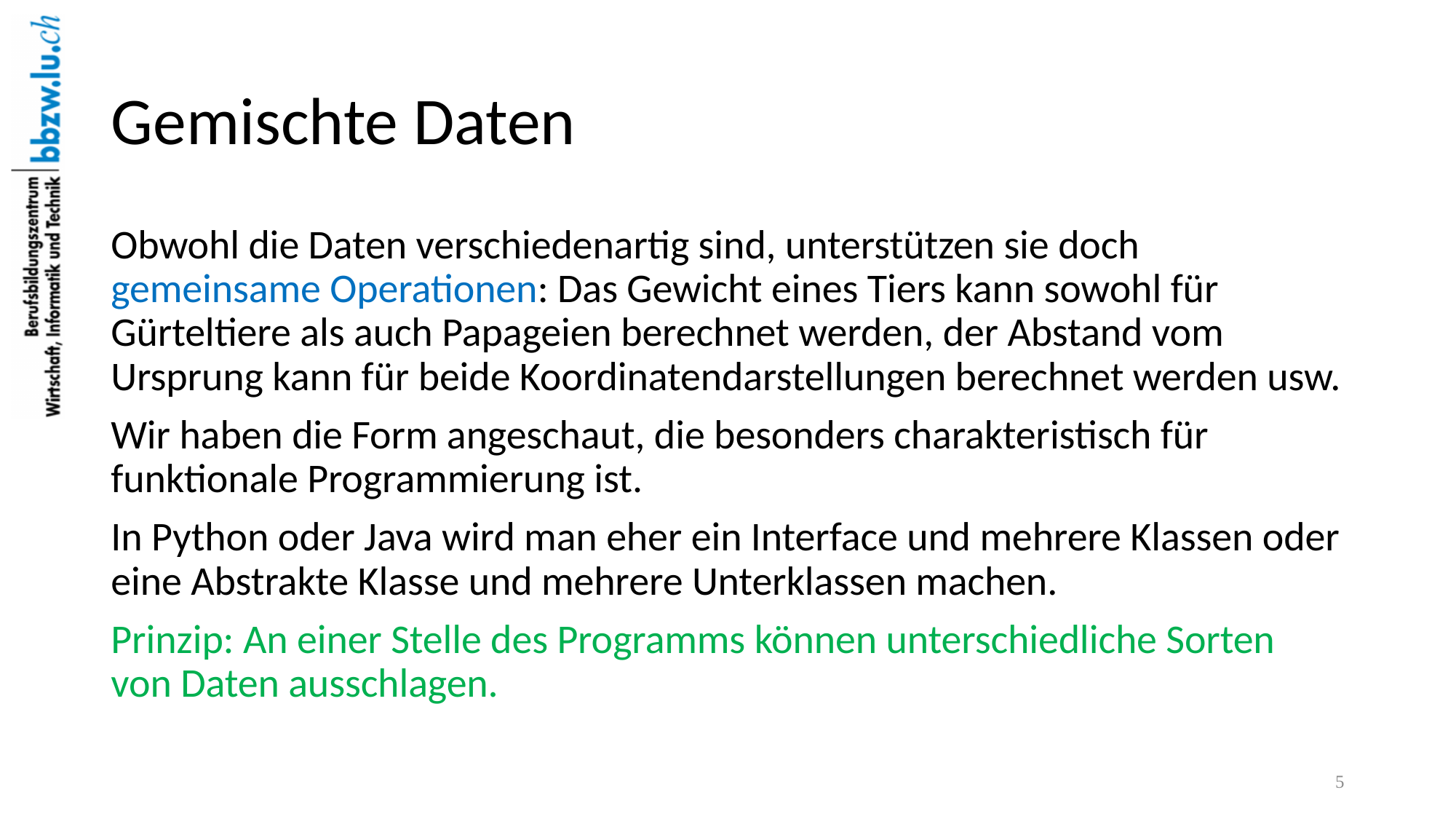

# Gemischte Daten
Obwohl die Daten verschiedenartig sind, unterstützen sie doch gemeinsame Operationen: Das Gewicht eines Tiers kann sowohl für Gürteltiere als auch Papageien berechnet werden, der Abstand vom Ursprung kann für beide Koordinatendarstellungen berechnet werden usw.
Wir haben die Form angeschaut, die besonders charakteristisch für funktionale Programmierung ist.
In Python oder Java wird man eher ein Interface und mehrere Klassen oder eine Abstrakte Klasse und mehrere Unterklassen machen.
Prinzip: An einer Stelle des Programms können unterschiedliche Sorten von Daten ausschlagen.
5